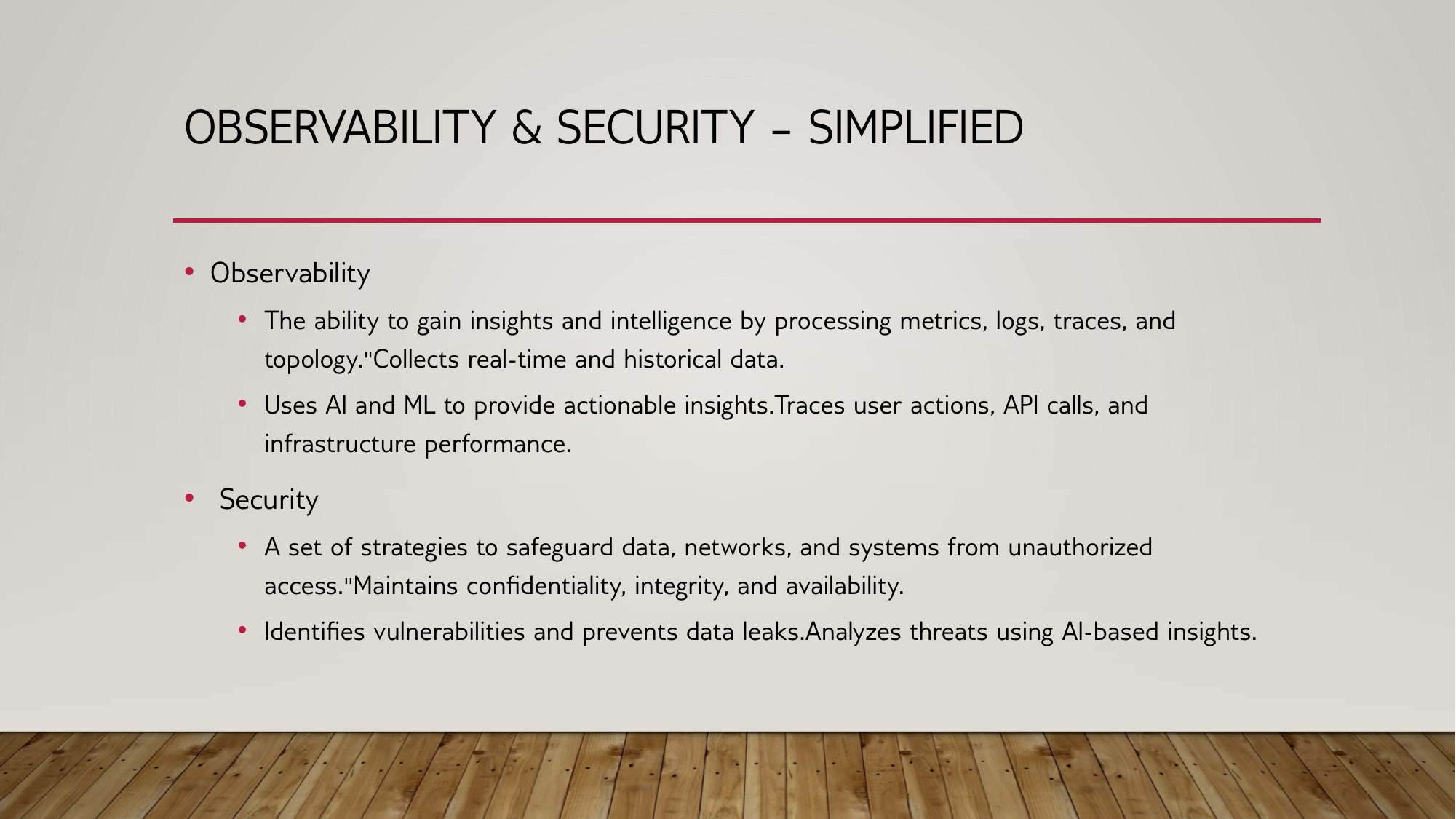

# Observability & Security – Simplified
Observability
The ability to gain insights and intelligence by processing metrics, logs, traces, and topology."Collects real-time and historical data.
Uses AI and ML to provide actionable insights.Traces user actions, API calls, and infrastructure performance.
 Security
A set of strategies to safeguard data, networks, and systems from unauthorized access."Maintains confidentiality, integrity, and availability.
Identifies vulnerabilities and prevents data leaks.Analyzes threats using AI-based insights.